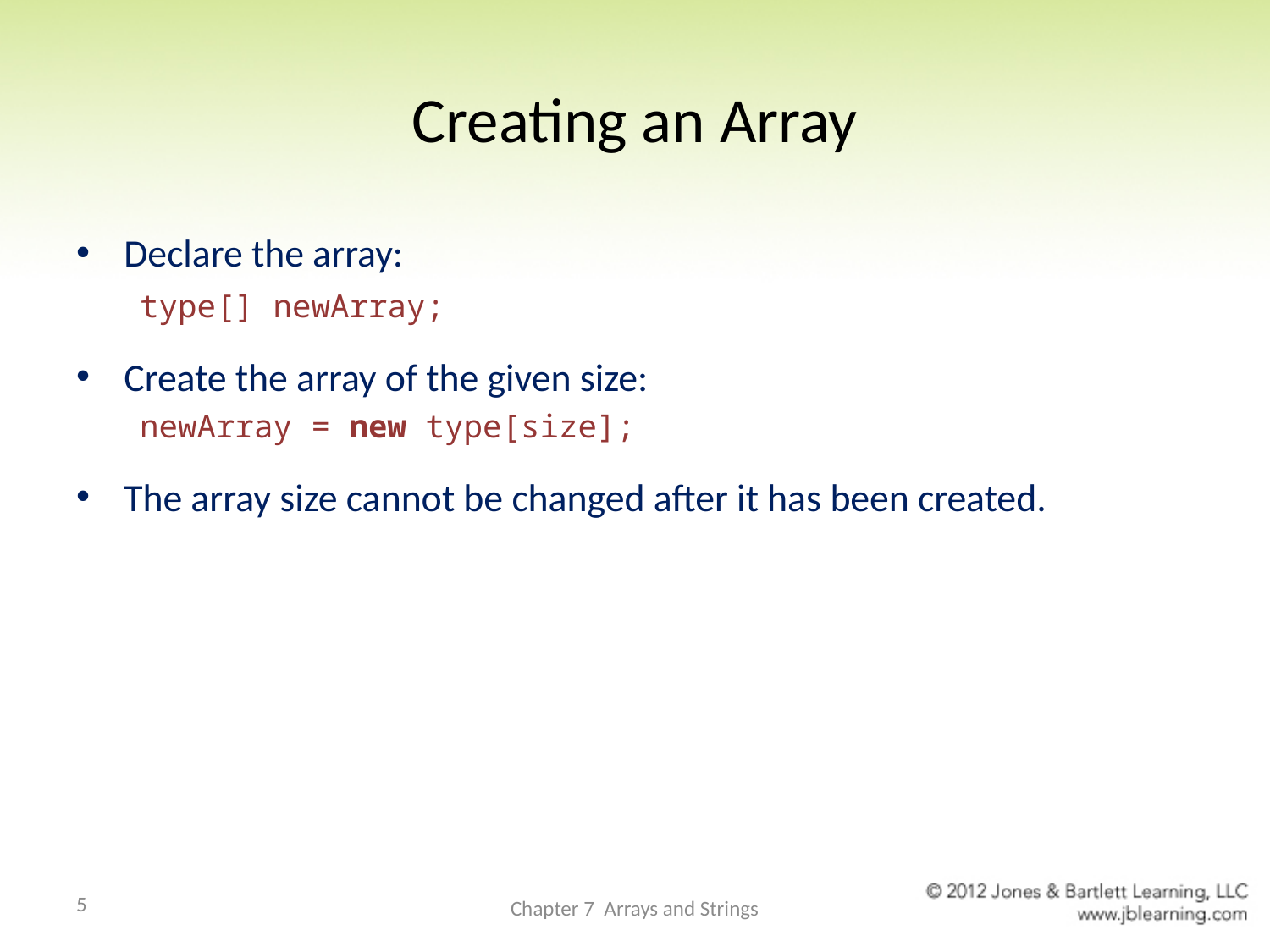

# Creating an Array
Declare the array:
type[] newArray;
Create the array of the given size:
newArray = new type[size];
The array size cannot be changed after it has been created.

5
Chapter 7  Arrays and Strings